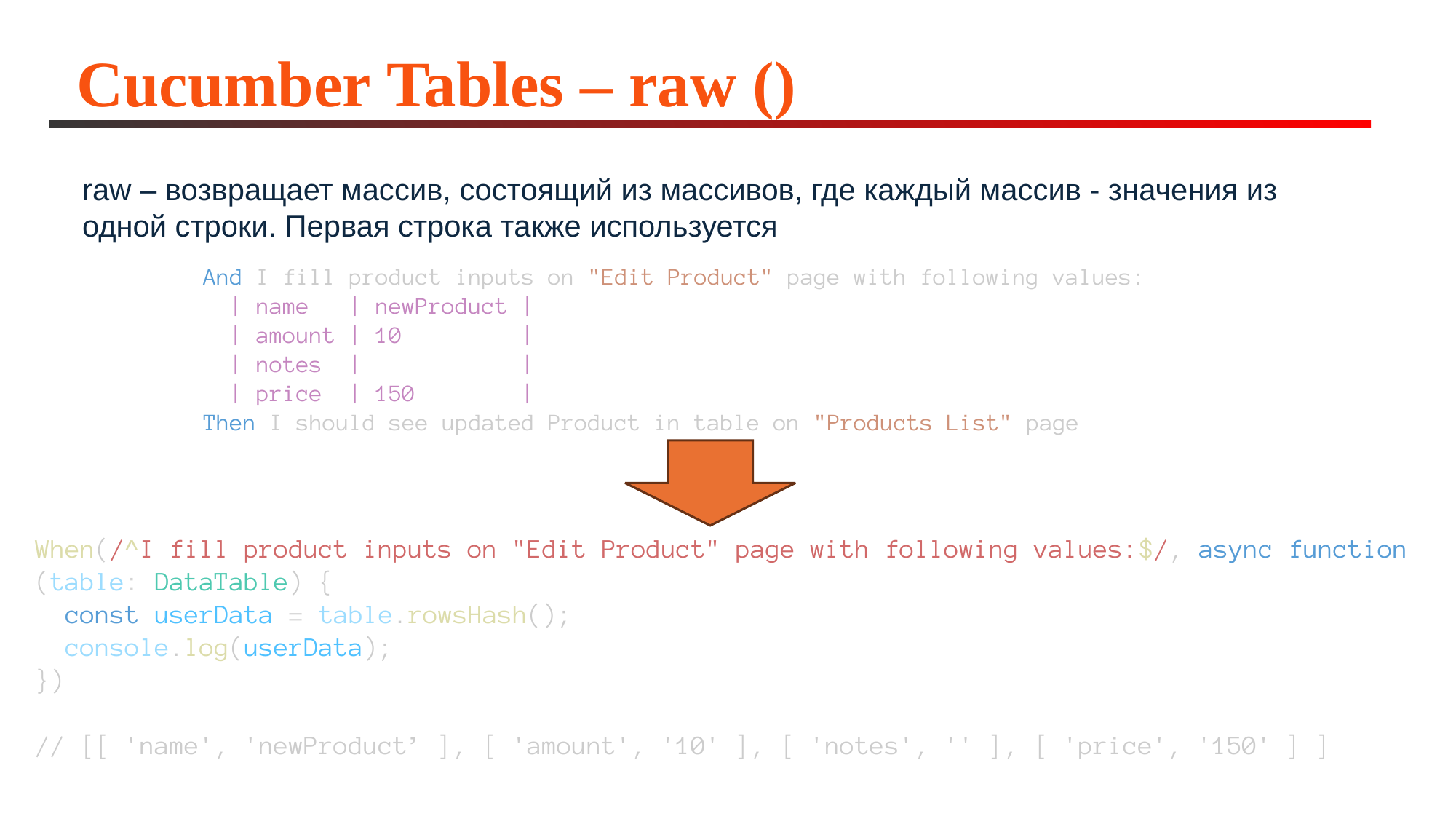

# Cucumber Tables – raw ()

raw – возвращает массив, состоящий из массивов, где каждый массив - значения из одной строки. Первая строка также используется
    And I fill product inputs on "Edit Product" page with following values:
      | name   | newProduct |
      | amount | 10         |
      | notes  |            |
      | price  | 150        |
    Then I should see updated Product in table on "Products List" page

When(/^I fill product inputs on "Edit Product" page with following values:$/, async function (table: DataTable) {
  const userData = table.rowsHash();
  console.log(userData);
})

// [[ 'name', 'newProduct’ ], [ 'amount', '10' ], [ 'notes', '' ], [ 'price', '150' ] ]